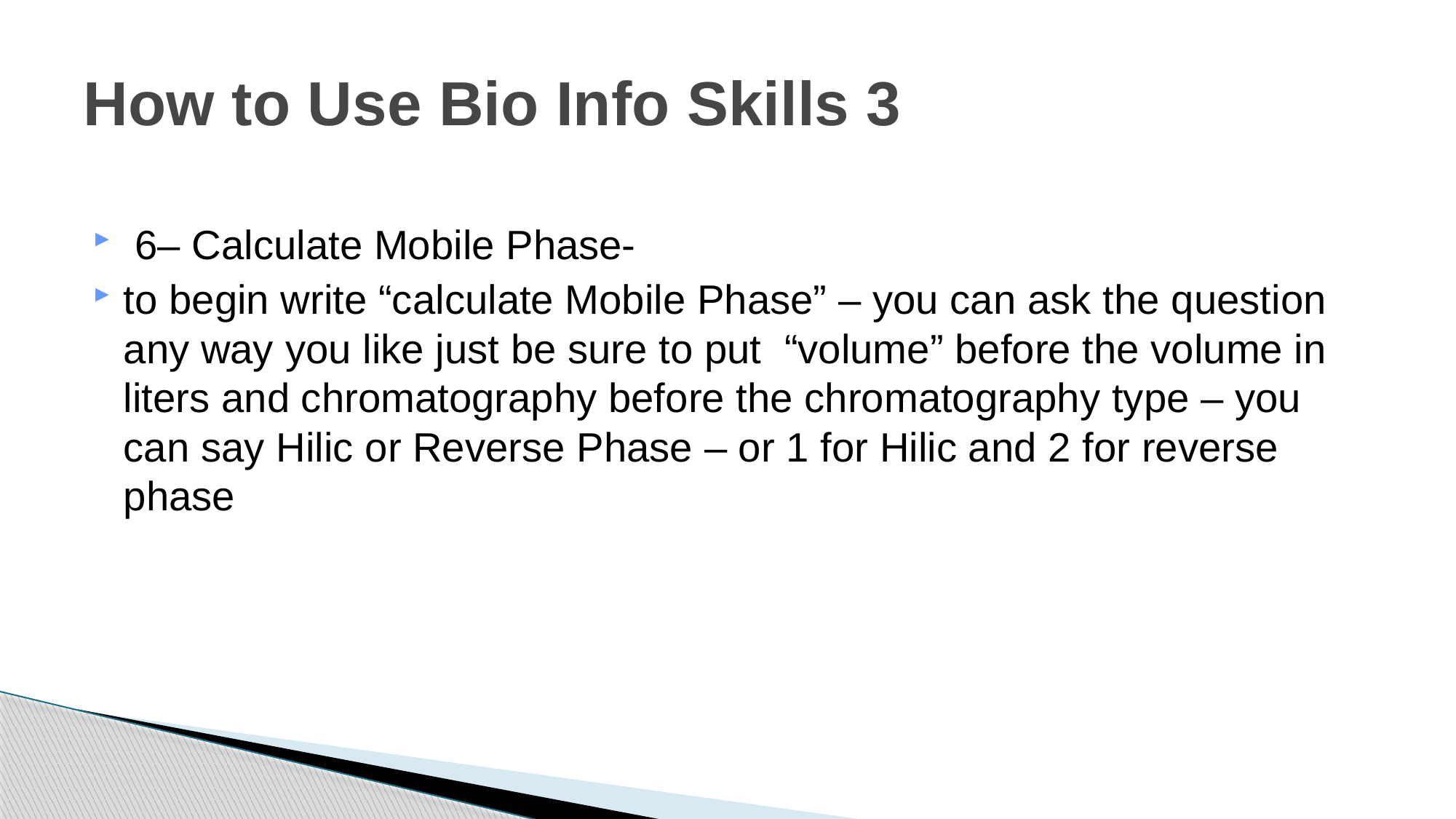

# How to Use Bio Info Skills 3
 6– Calculate Mobile Phase-
to begin write “calculate Mobile Phase” – you can ask the question any way you like just be sure to put  “volume” before the volume in liters and chromatography before the chromatography type – you can say Hilic or Reverse Phase – or 1 for Hilic and 2 for reverse phase